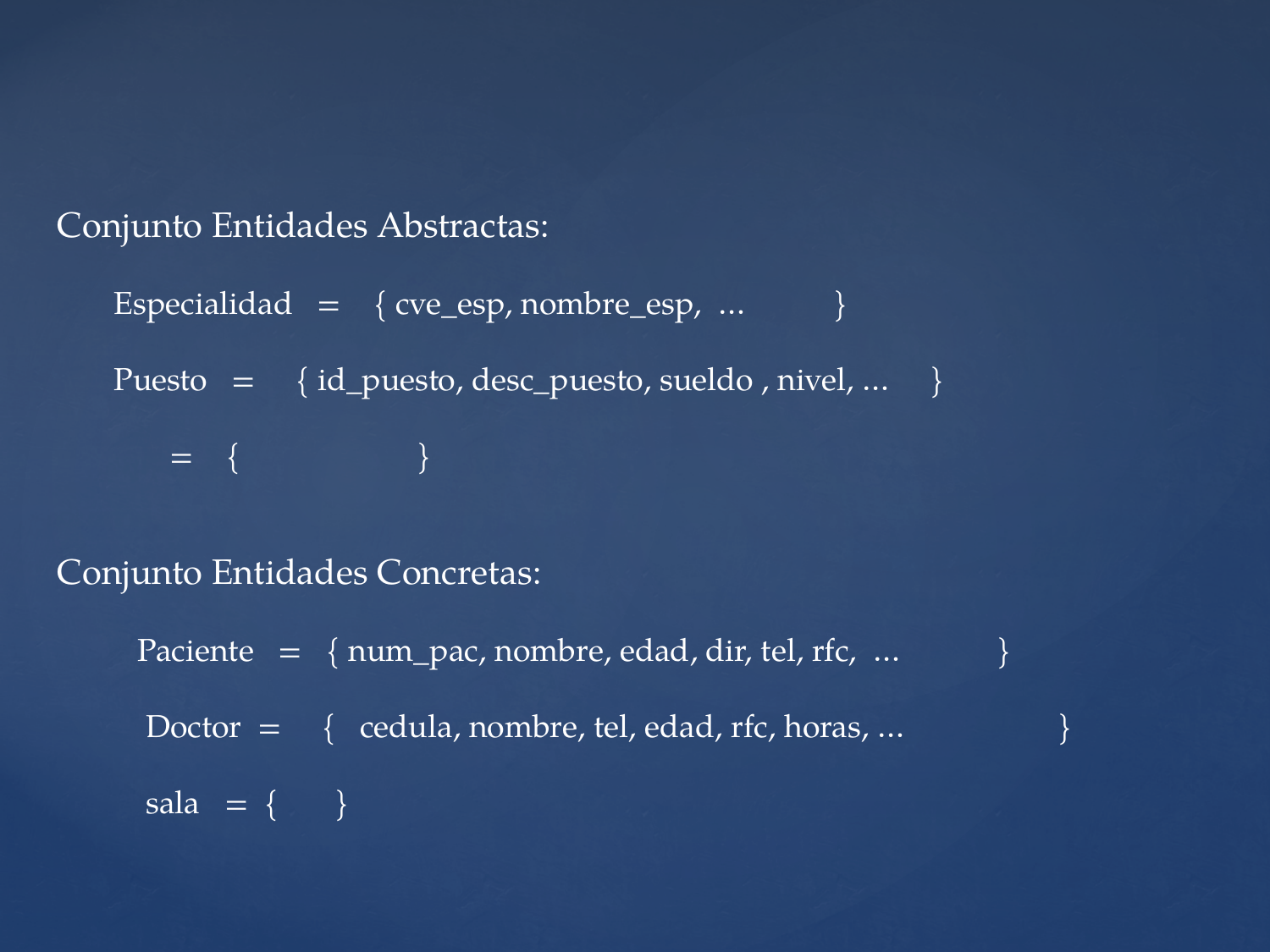

Conjunto Entidades Abstractas:

       Especialidad   =    { cve_esp, nombre_esp,  …           }

       Puesto   =     { id_puesto, desc_puesto, sueldo , nivel, …     }

              =    {                      }

Conjunto Entidades Concretas:

          Paciente   =   { num_pac, nombre, edad, dir, tel, rfc,  …            }

           Doctor  =     {   cedula, nombre, tel, edad, rfc, horas, …                   }

           sala   =  {       }